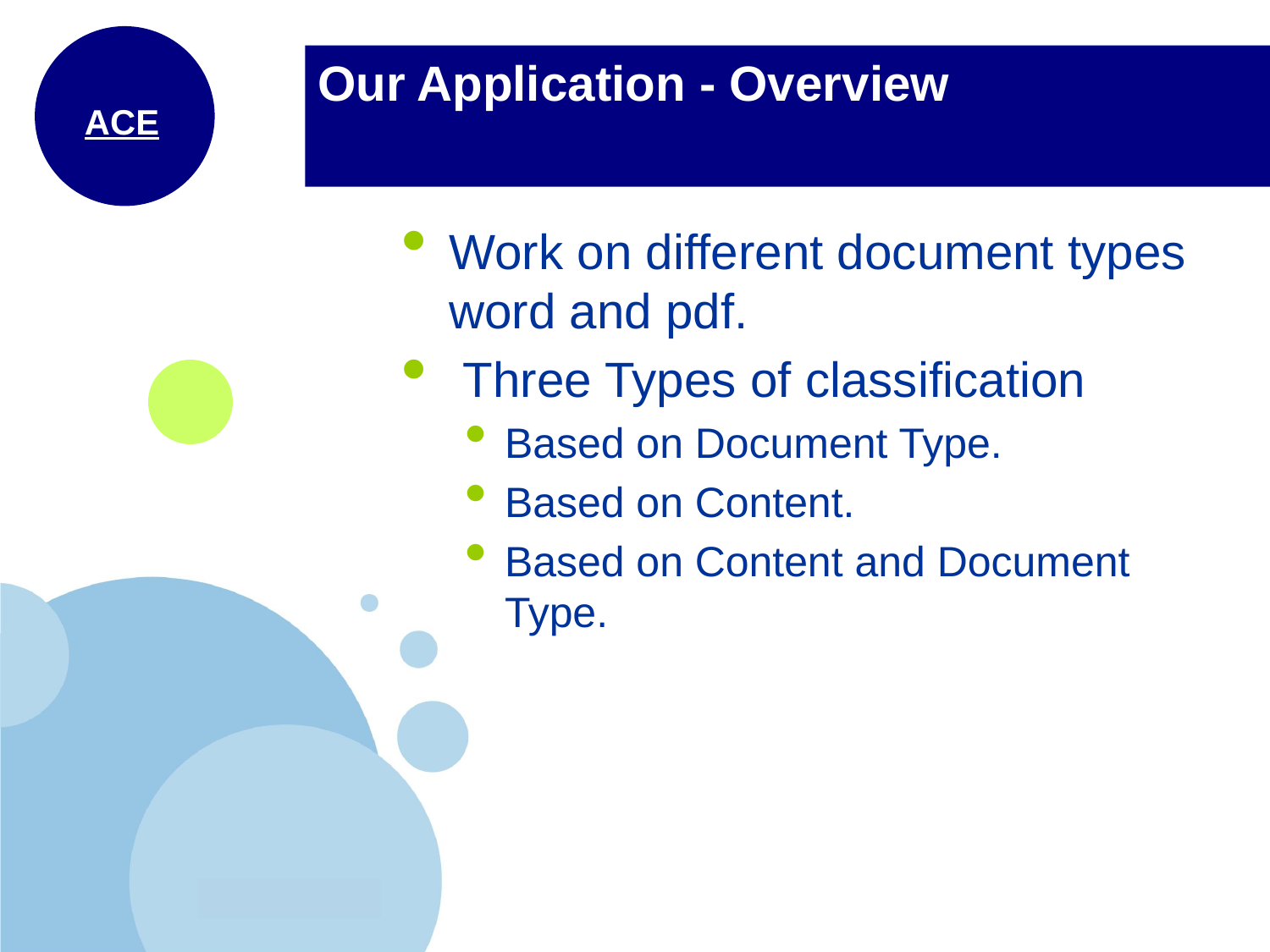

# Our Application - Overview
ACE
Work on different document types word and pdf.
 Three Types of classification
Based on Document Type.
Based on Content.
Based on Content and Document Type.